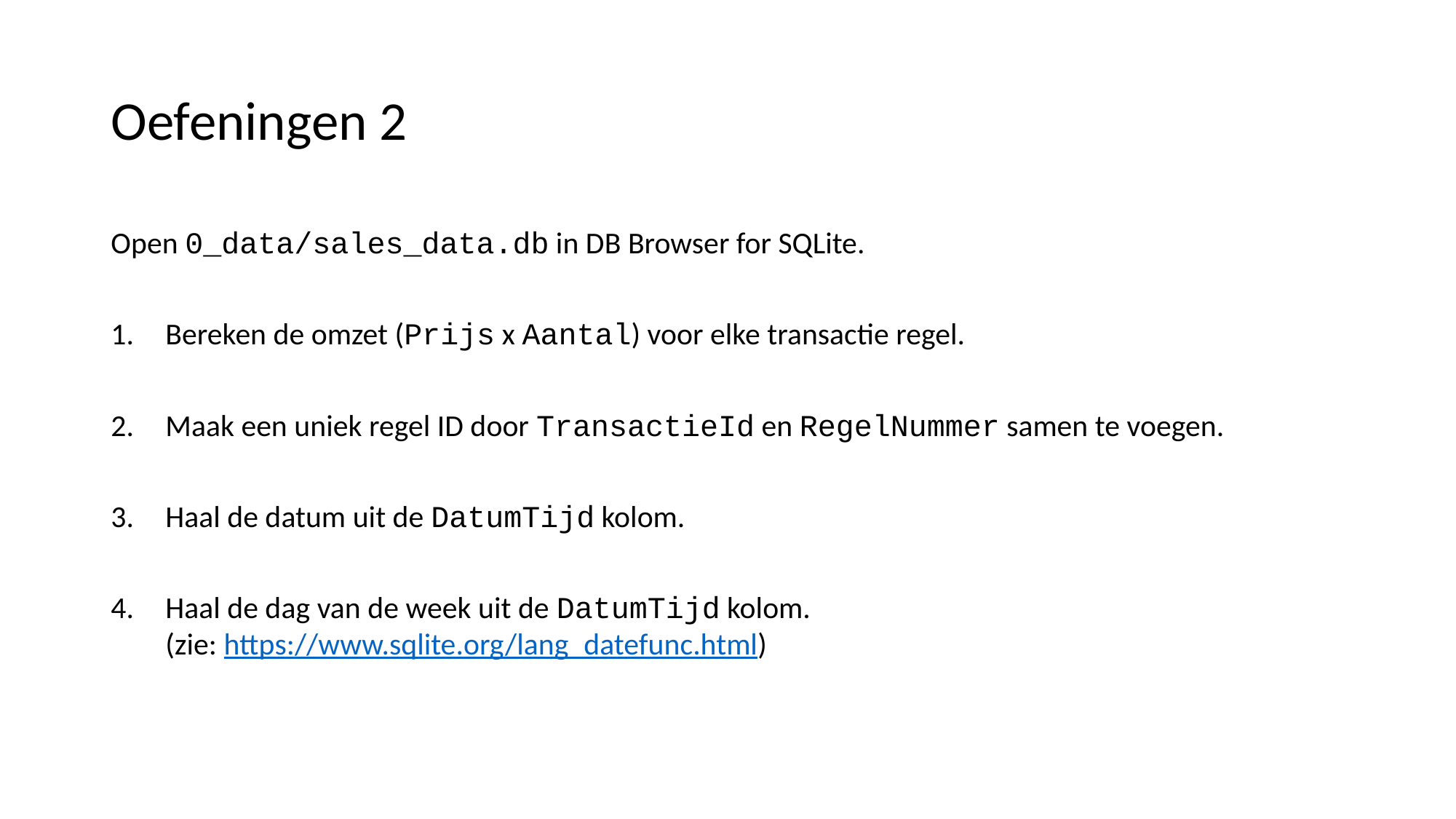

# Oefeningen 2
Open 0_data/sales_data.db in DB Browser for SQLite.

Bereken de omzet (Prijs x Aantal) voor elke transactie regel.

Maak een uniek regel ID door TransactieId en RegelNummer samen te voegen.

Haal de datum uit de DatumTijd kolom.

Haal de dag van de week uit de DatumTijd kolom.
(zie: https://www.sqlite.org/lang_datefunc.html)